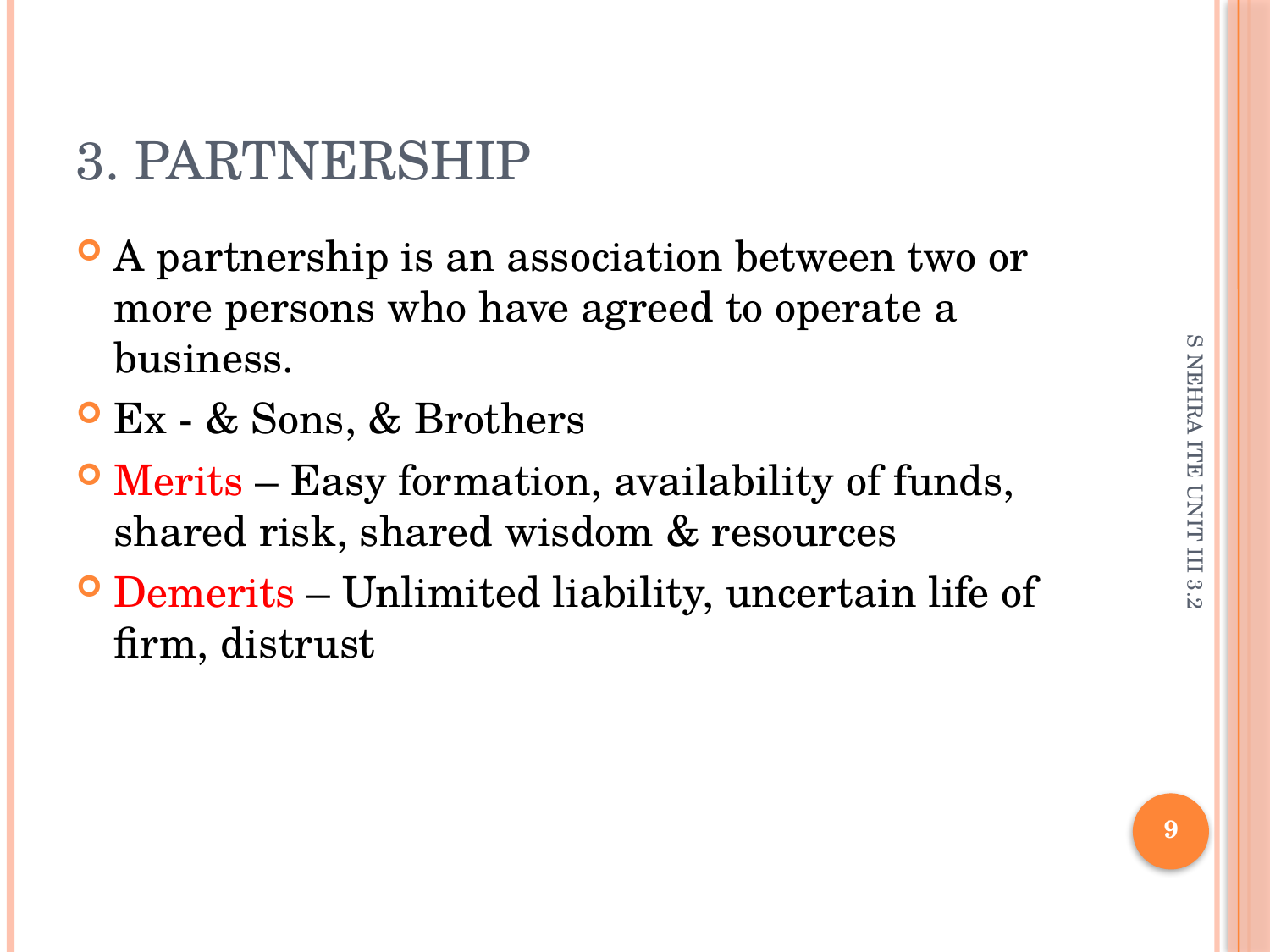

# 3. Partnership
A partnership is an association between two or more persons who have agreed to operate a business.
Ex - & Sons, & Brothers
Merits – Easy formation, availability of funds, shared risk, shared wisdom & resources
Demerits – Unlimited liability, uncertain life of firm, distrust

S NEHRA ITE UNIT III 3.2
9